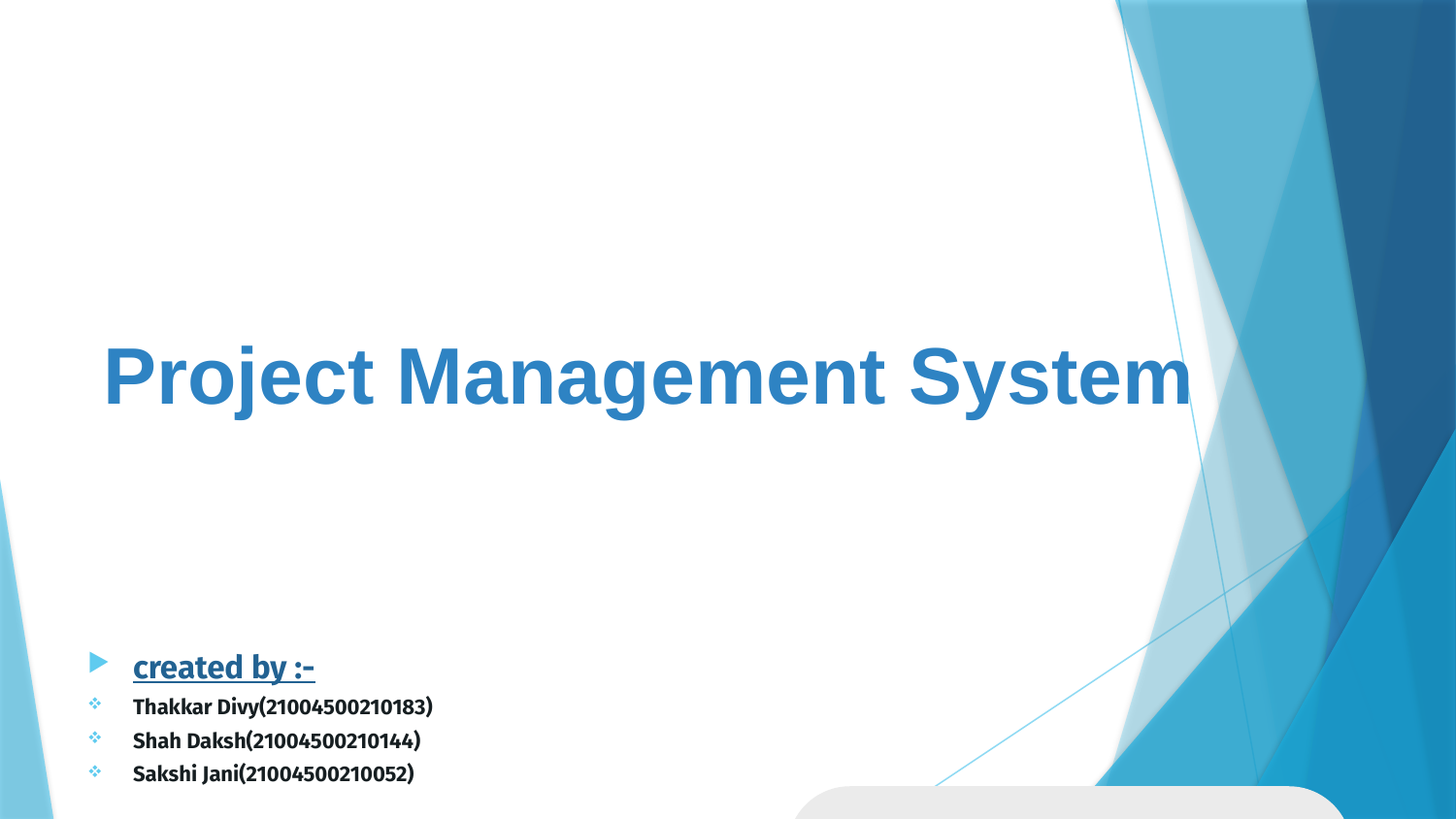

# Project Management System

created by :-
Thakkar Divy(21004500210183)
Shah Daksh(21004500210144)
Sakshi Jani(21004500210052)